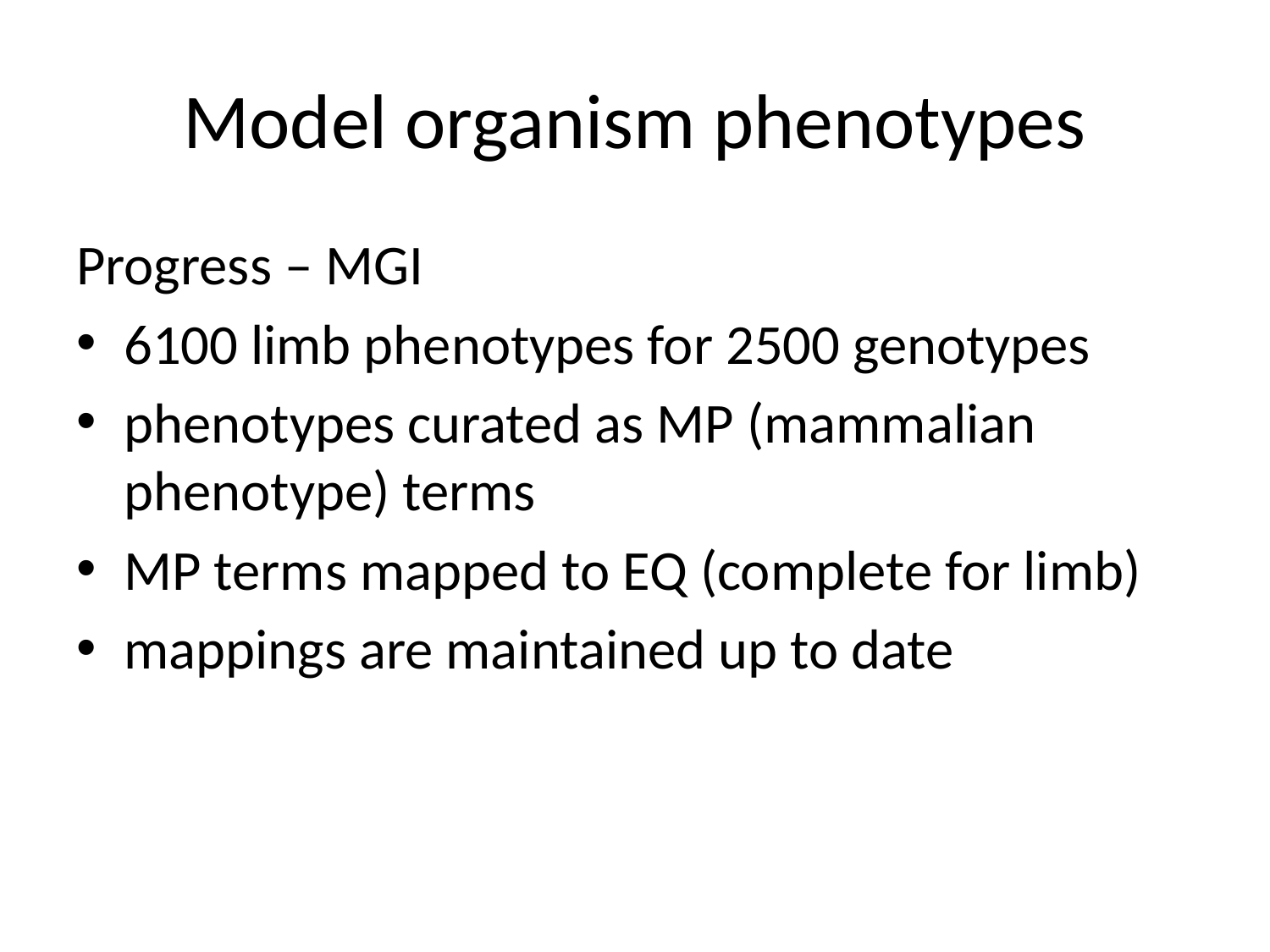

# Model organism phenotypes
Progress – MGI
6100 limb phenotypes for 2500 genotypes
phenotypes curated as MP (mammalian phenotype) terms
MP terms mapped to EQ (complete for limb)
mappings are maintained up to date